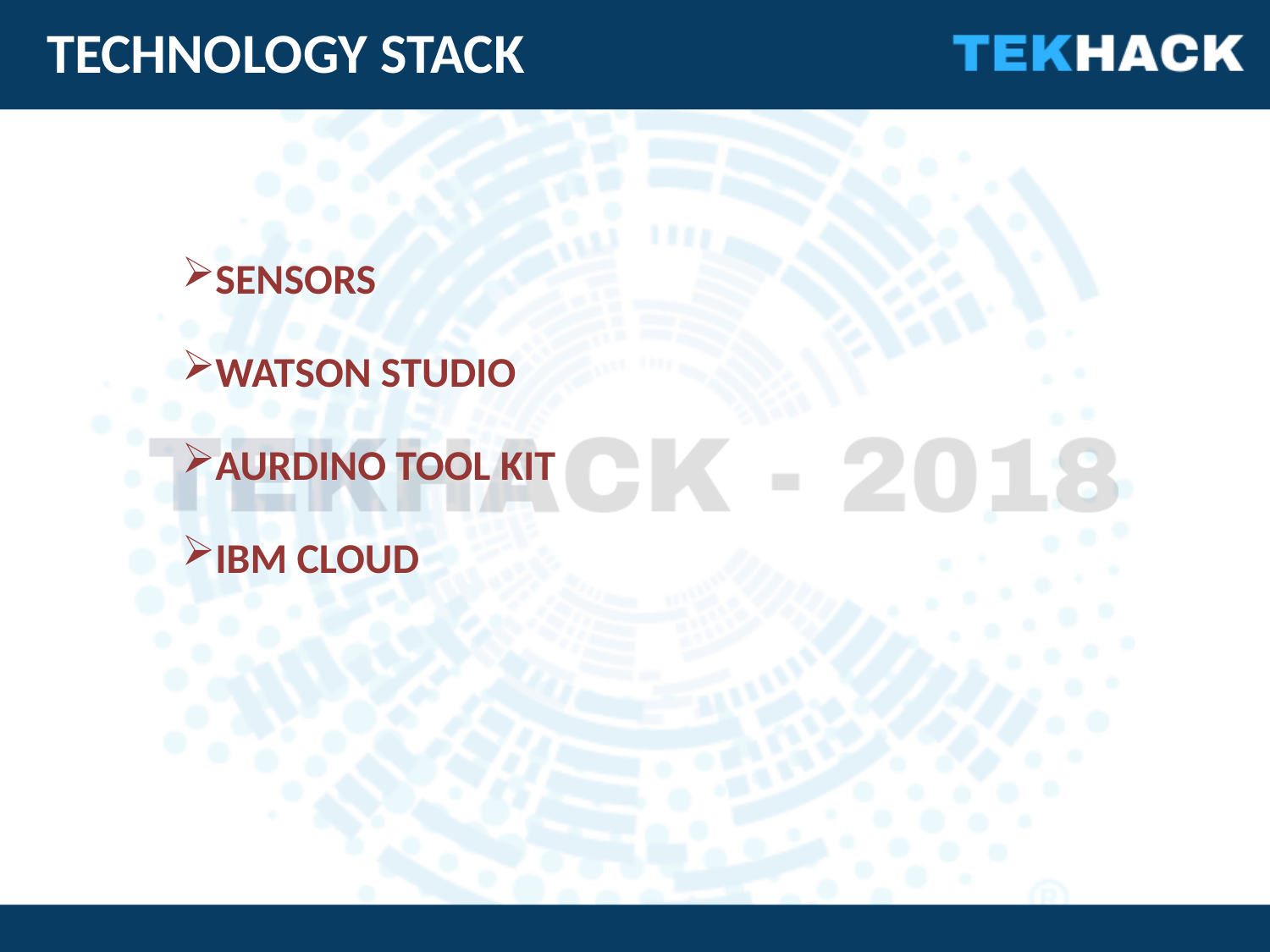

TECHNOLOGY STACK

SENSORS
WATSON STUDIO
AURDINO TOOL KIT
IBM CLOUD